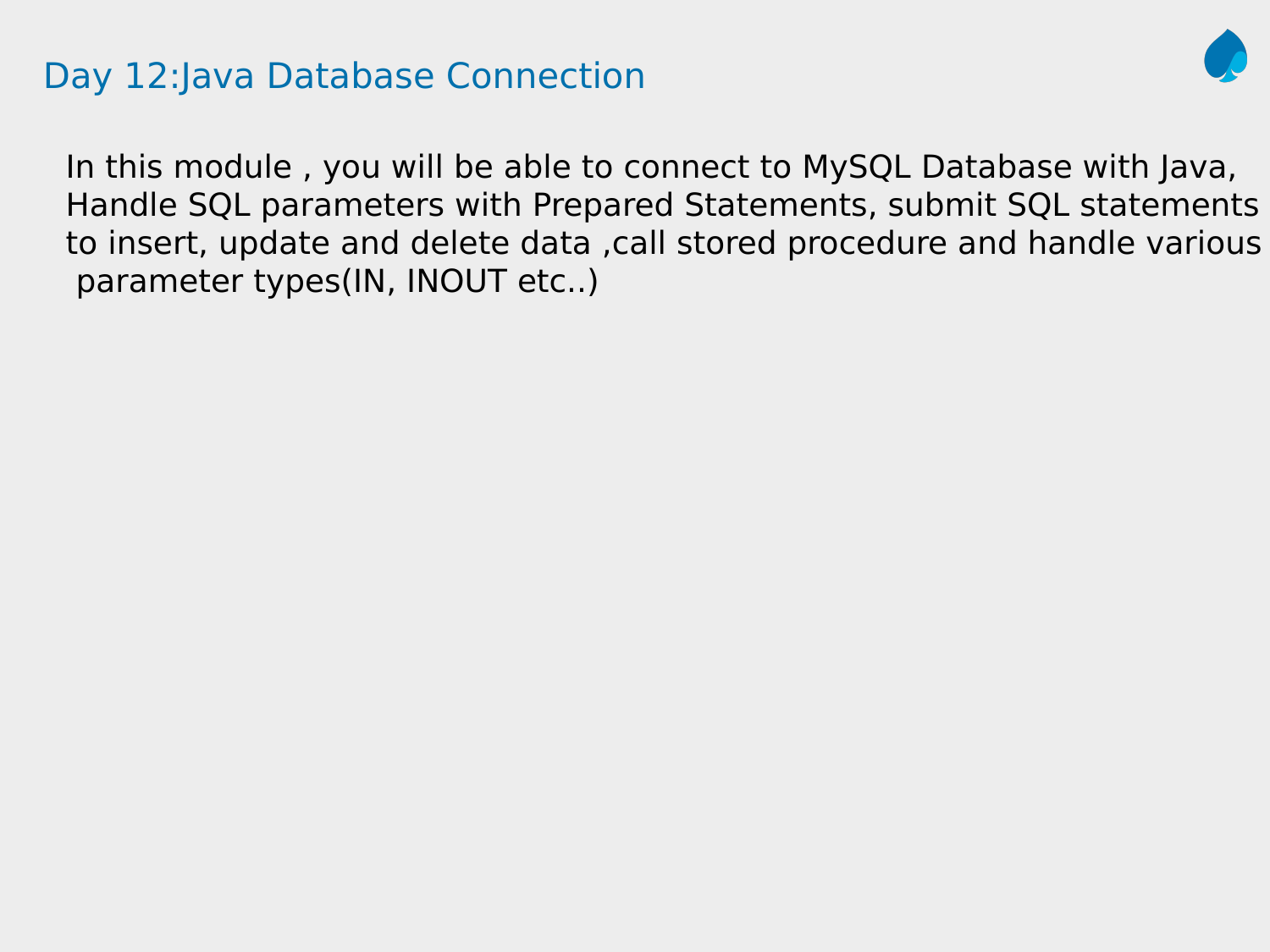

# Day 12:Java Database Connection
In this module , you will be able to connect to MySQL Database with Java,
Handle SQL parameters with Prepared Statements, submit SQL statements to insert, update and delete data ,call stored procedure and handle various  parameter types(IN, INOUT etc..)